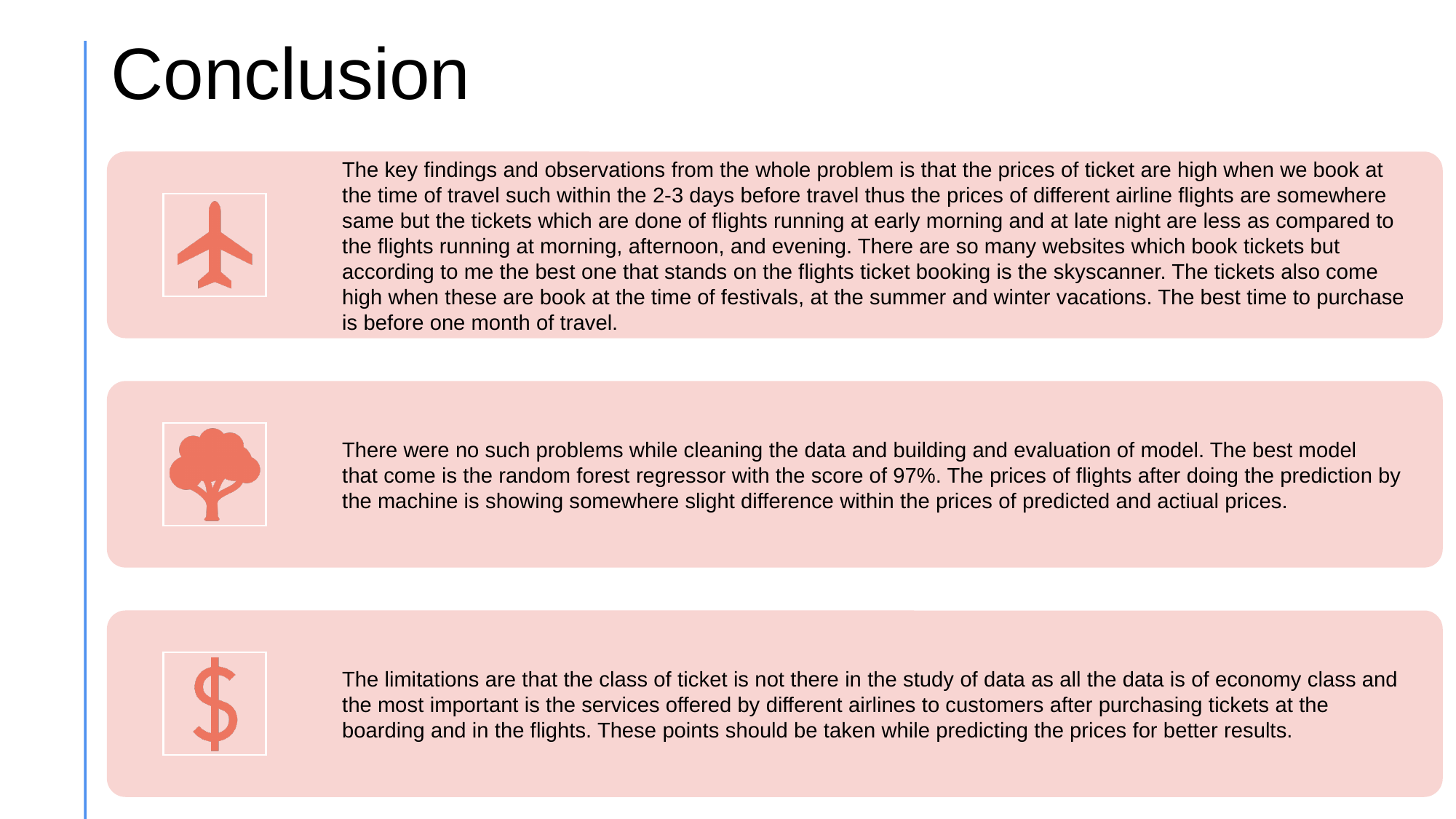

# Conclusion
The key findings and observations from the whole problem is that the prices of ticket are high when we book at the time of travel such within the 2-3 days before travel thus the prices of different airline flights are somewhere same but the tickets which are done of flights running at early morning and at late night are less as compared to the flights running at morning, afternoon, and evening. There are so many websites which book tickets but according to me the best one that stands on the flights ticket booking is the skyscanner. The tickets also come high when these are book at the time of festivals, at the summer and winter vacations. The best time to purchase is before one month of travel.
There were no such problems while cleaning the data and building and evaluation of model. The best model that come is the random forest regressor with the score of 97%. The prices of flights after doing the prediction by the machine is showing somewhere slight difference within the prices of predicted and actiual prices.
The limitations are that the class of ticket is not there in the study of data as all the data is of economy class and the most important is the services offered by different airlines to customers after purchasing tickets at the boarding and in the flights. These points should be taken while predicting the prices for better results.